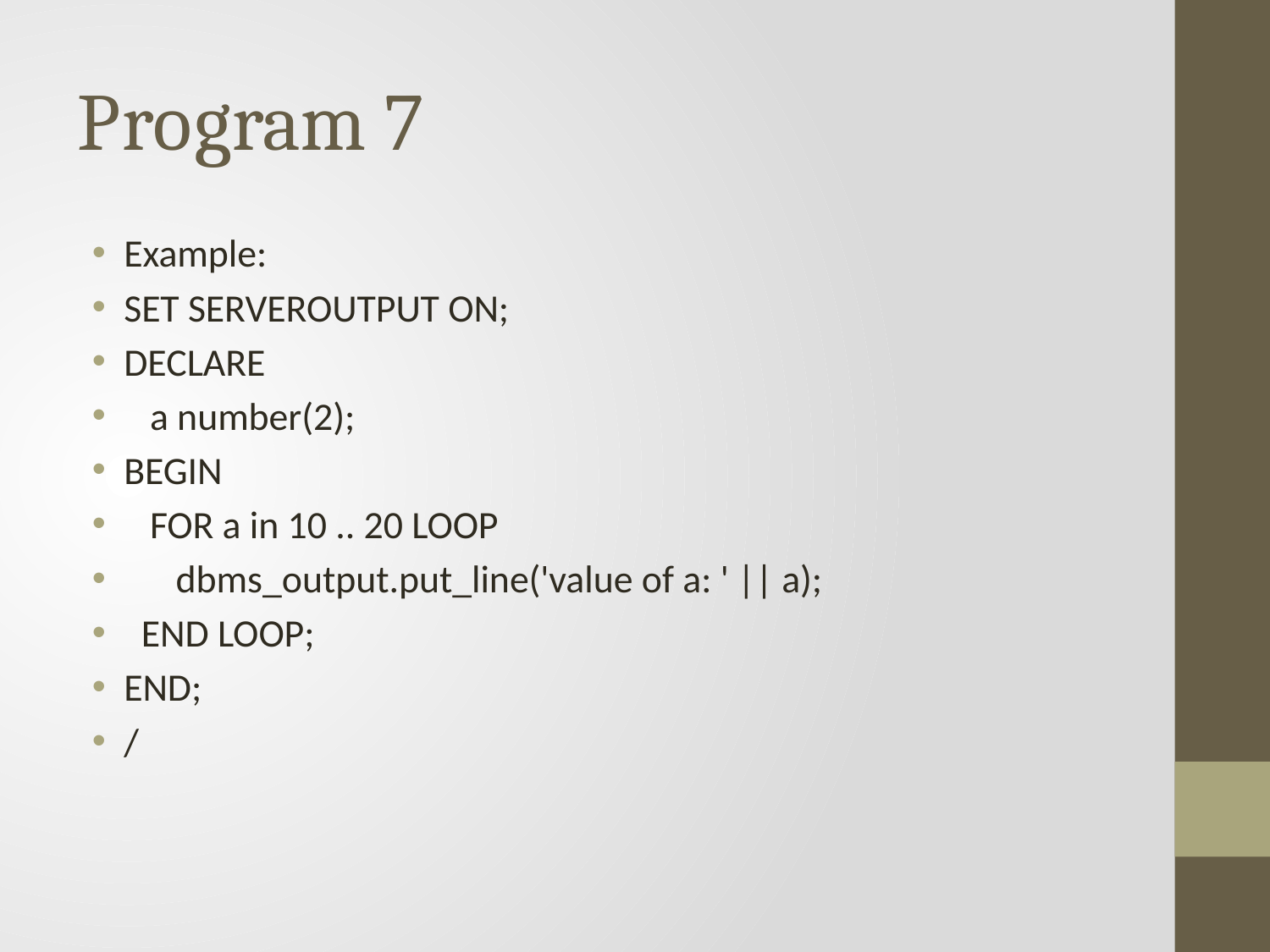

# Program 7
Example:
SET SERVEROUTPUT ON;
DECLARE
   a number(2);
BEGIN
   FOR a in 10 .. 20 LOOP
      dbms_output.put_line('value of a: ' || a);
  END LOOP;
END;
/